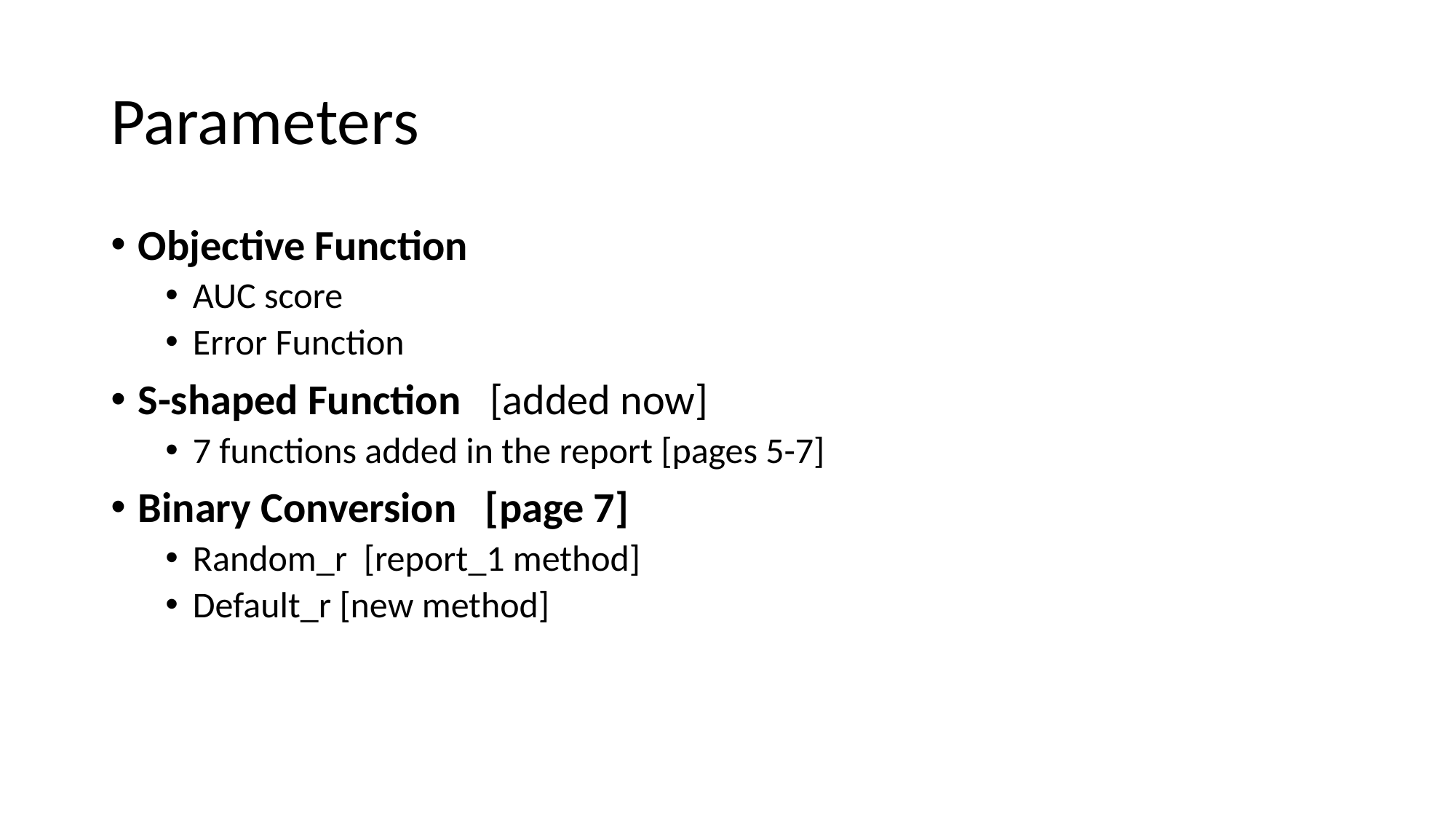

# Parameters
Objective Function
AUC score
Error Function
S-shaped Function   [added now]
7 functions added in the report [pages 5-7]
Binary Conversion   [page 7]
Random_r  [report_1 method]
Default_r [new method]